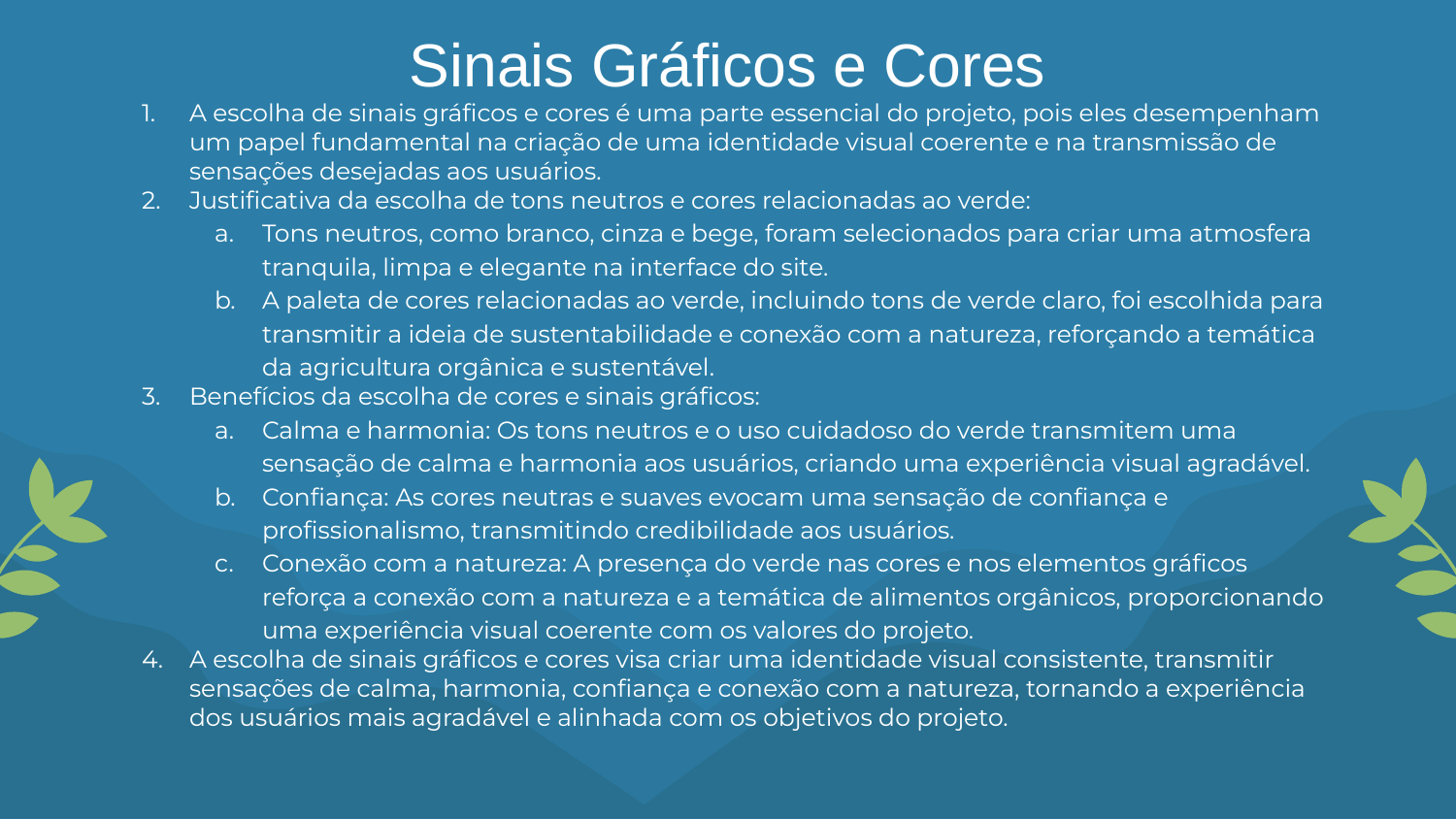

# Sinais Gráficos e Cores
A escolha de sinais gráficos e cores é uma parte essencial do projeto, pois eles desempenham um papel fundamental na criação de uma identidade visual coerente e na transmissão de sensações desejadas aos usuários.
Justificativa da escolha de tons neutros e cores relacionadas ao verde:
Tons neutros, como branco, cinza e bege, foram selecionados para criar uma atmosfera tranquila, limpa e elegante na interface do site.
A paleta de cores relacionadas ao verde, incluindo tons de verde claro, foi escolhida para transmitir a ideia de sustentabilidade e conexão com a natureza, reforçando a temática da agricultura orgânica e sustentável.
Benefícios da escolha de cores e sinais gráficos:
Calma e harmonia: Os tons neutros e o uso cuidadoso do verde transmitem uma sensação de calma e harmonia aos usuários, criando uma experiência visual agradável.
Confiança: As cores neutras e suaves evocam uma sensação de confiança e profissionalismo, transmitindo credibilidade aos usuários.
Conexão com a natureza: A presença do verde nas cores e nos elementos gráficos reforça a conexão com a natureza e a temática de alimentos orgânicos, proporcionando uma experiência visual coerente com os valores do projeto.
A escolha de sinais gráficos e cores visa criar uma identidade visual consistente, transmitir sensações de calma, harmonia, confiança e conexão com a natureza, tornando a experiência dos usuários mais agradável e alinhada com os objetivos do projeto.